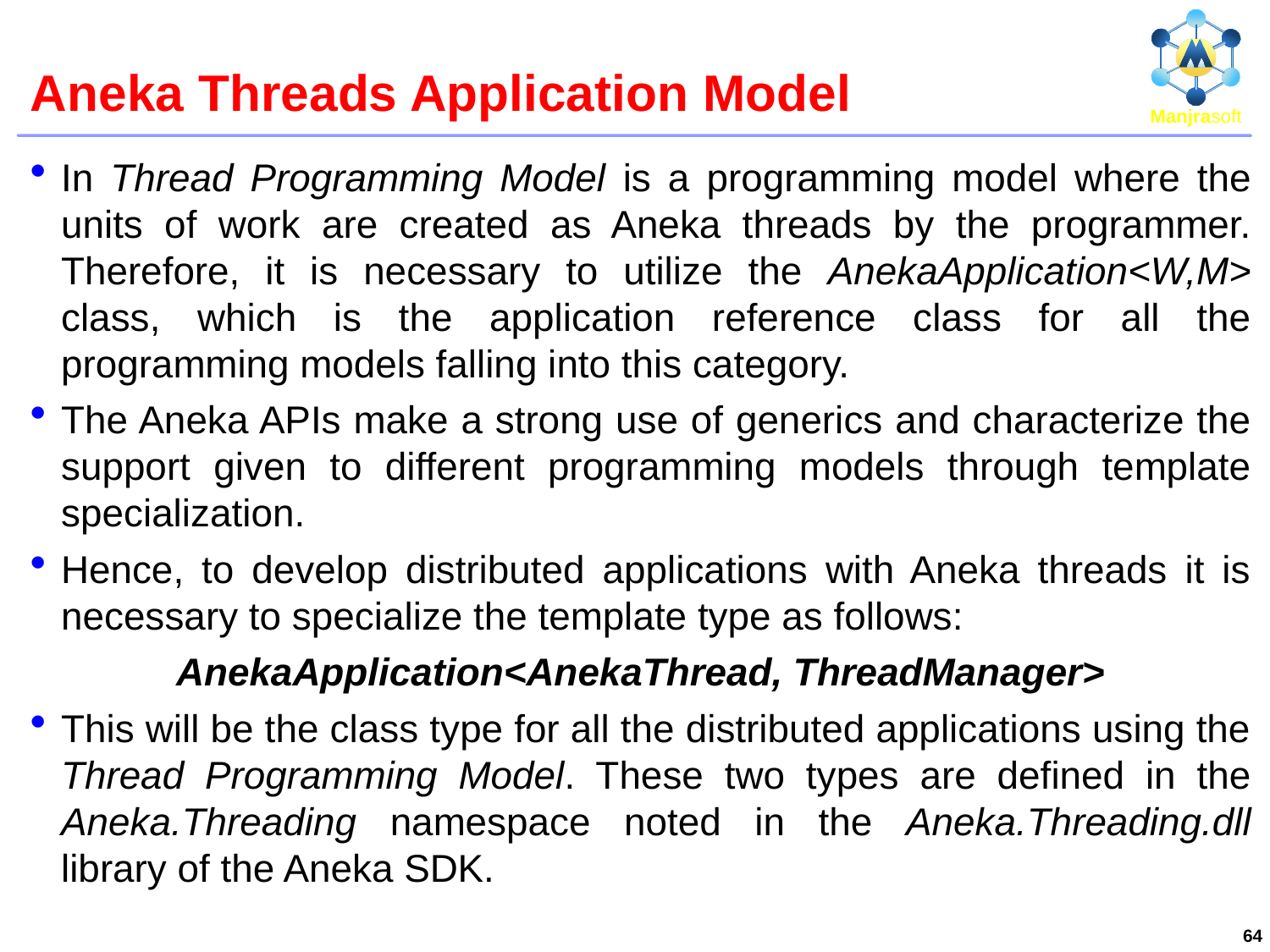

# Aneka Threads Application Model
In Thread Programming Model is a programming model where the units of work are created as Aneka threads by the programmer. Therefore, it is necessary to utilize the AnekaApplication<W,M> class, which is the application reference class for all the programming models falling into this category.
The Aneka APIs make a strong use of generics and characterize the support given to different programming models through template specialization.
Hence, to develop distributed applications with Aneka threads it is necessary to specialize the template type as follows:
AnekaApplication<AnekaThread, ThreadManager>
This will be the class type for all the distributed applications using the Thread Programming Model. These two types are defined in the Aneka.Threading namespace noted in the Aneka.Threading.dll library of the Aneka SDK.

64